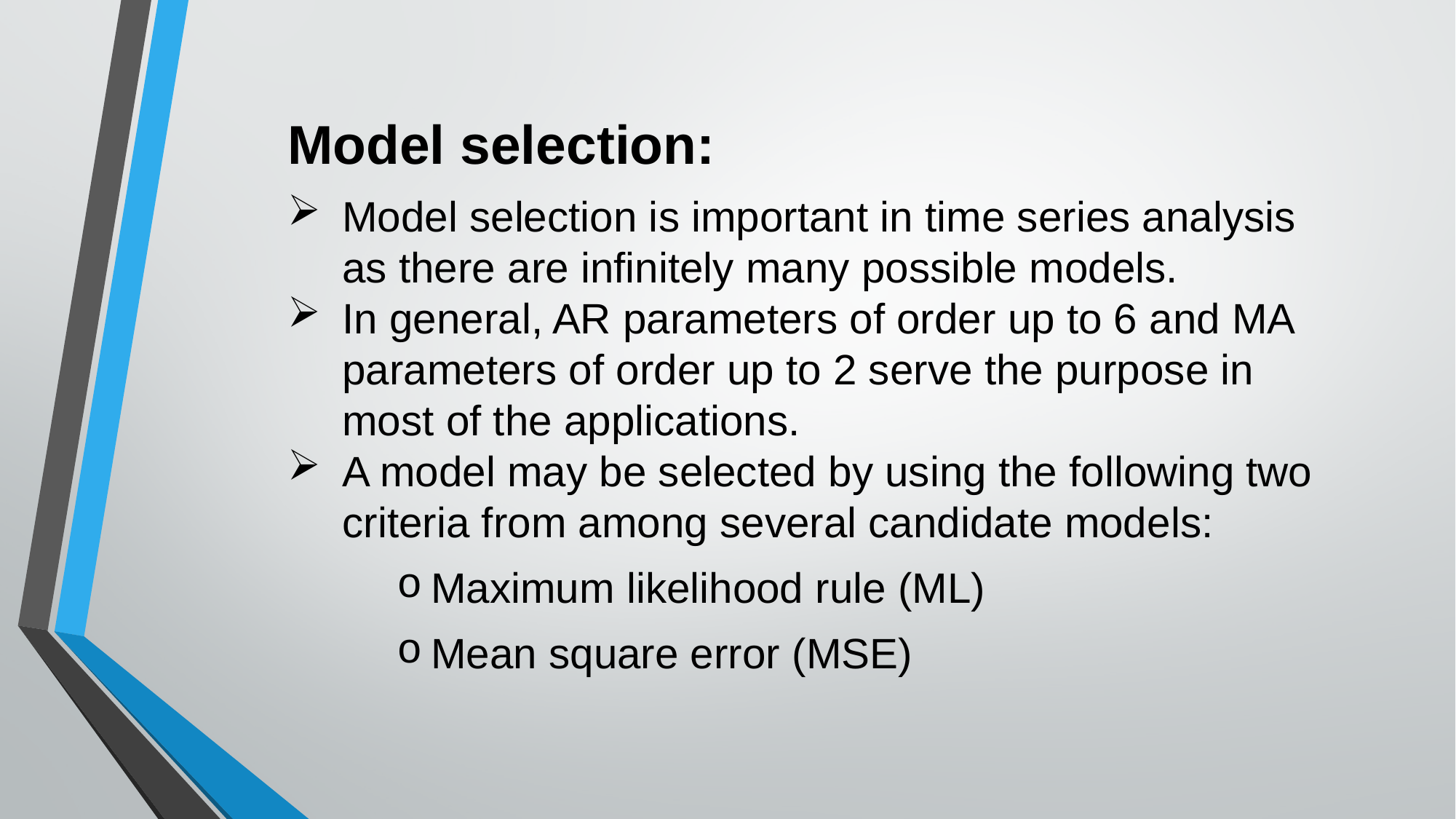

Model selection:

Model selection is important in time series analysis as there are infinitely many possible models.
In general, AR parameters of order up to 6 and MA parameters of order up to 2 serve the purpose in most of the applications.
A model may be selected by using the following two criteria from among several candidate models:

Maximum likelihood rule (ML)

Mean square error (MSE)